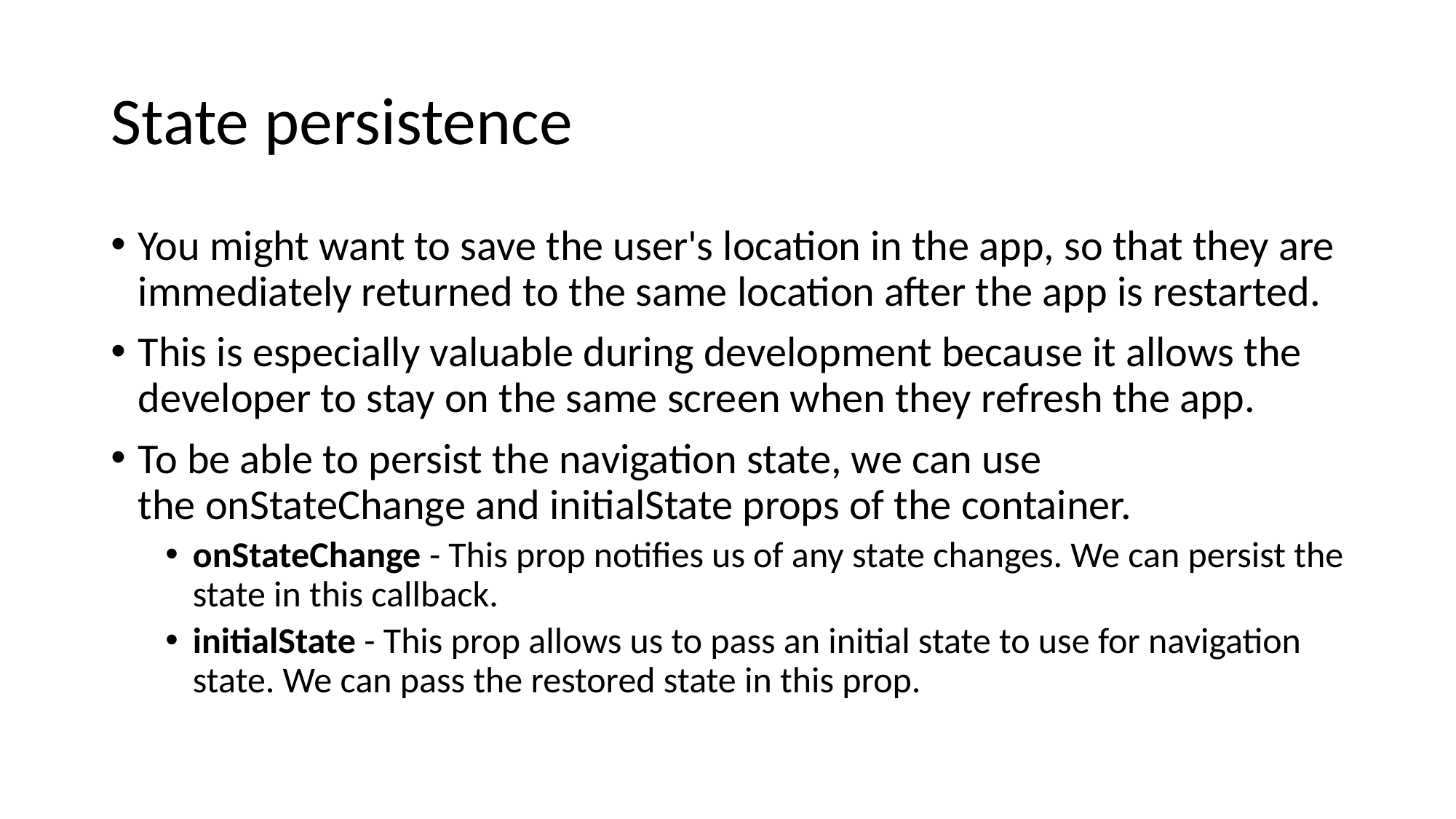

# State persistence
You might want to save the user's location in the app, so that they are immediately returned to the same location after the app is restarted.
This is especially valuable during development because it allows the developer to stay on the same screen when they refresh the app.
To be able to persist the navigation state, we can use the onStateChange and initialState props of the container.
onStateChange - This prop notifies us of any state changes. We can persist the state in this callback.
initialState - This prop allows us to pass an initial state to use for navigation state. We can pass the restored state in this prop.